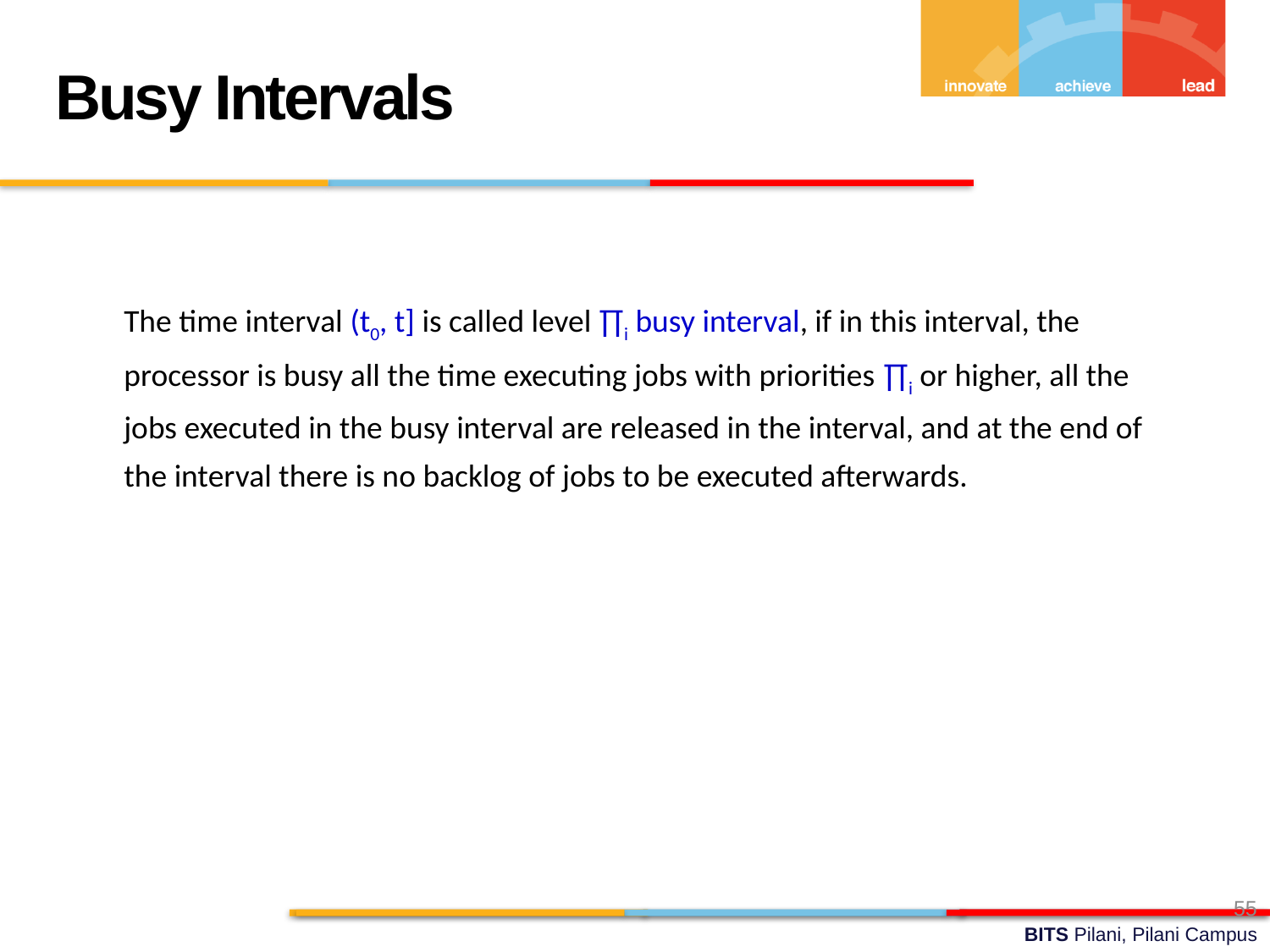

Busy Intervals

	The time interval (t0, t] is called level ∏i busy interval, if in this interval, the processor is busy all the time executing jobs with priorities ∏i or higher, all the jobs executed in the busy interval are released in the interval, and at the end of the interval there is no backlog of jobs to be executed afterwards.
55